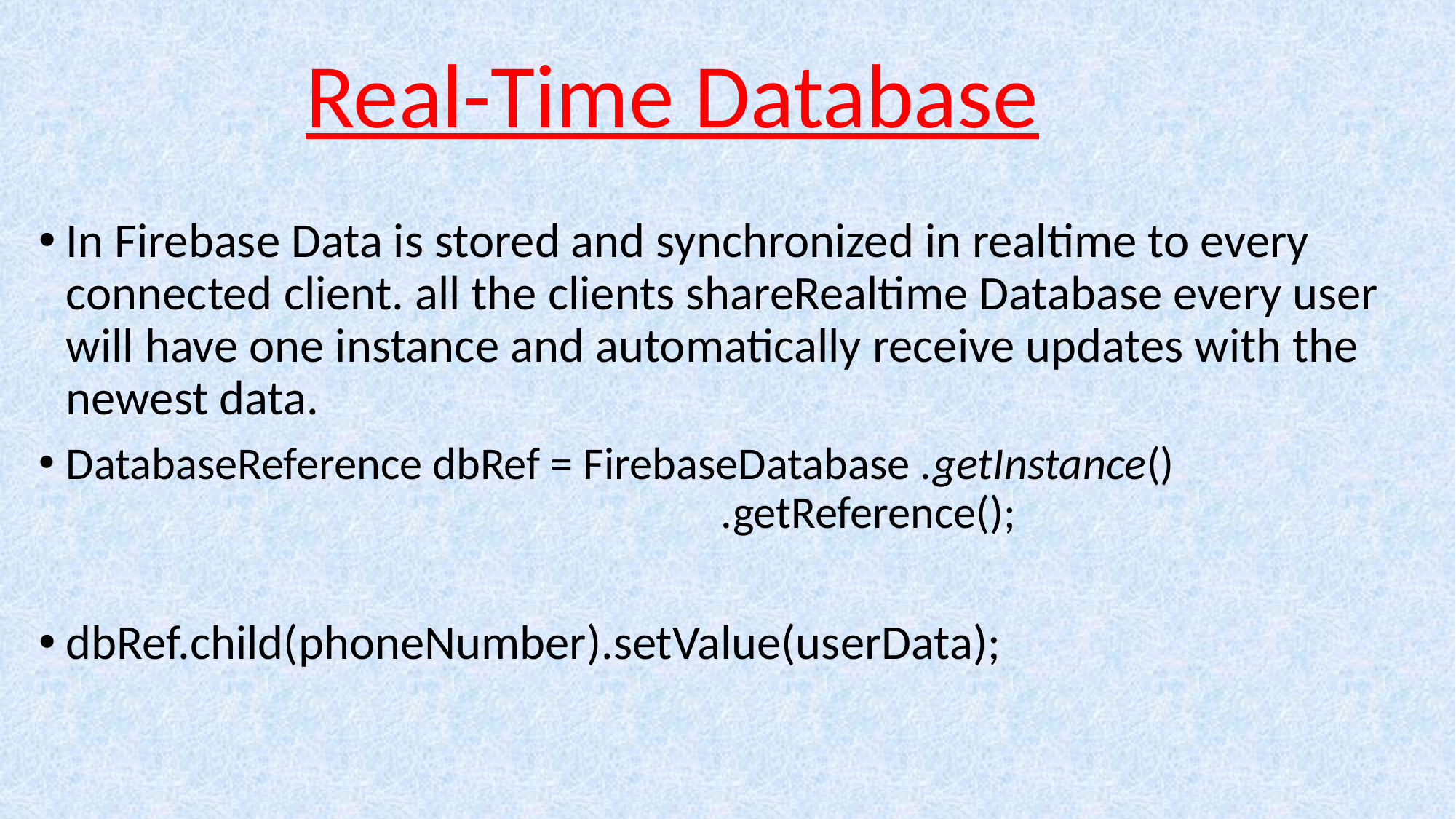

# Real-Time Database
In Firebase Data is stored and synchronized in realtime to every connected client. all the clients shareRealtime Database every user will have one instance and automatically receive updates with the newest data.
DatabaseReference dbRef = FirebaseDatabase .getInstance()								.getReference();

dbRef.child(phoneNumber).setValue(userData);